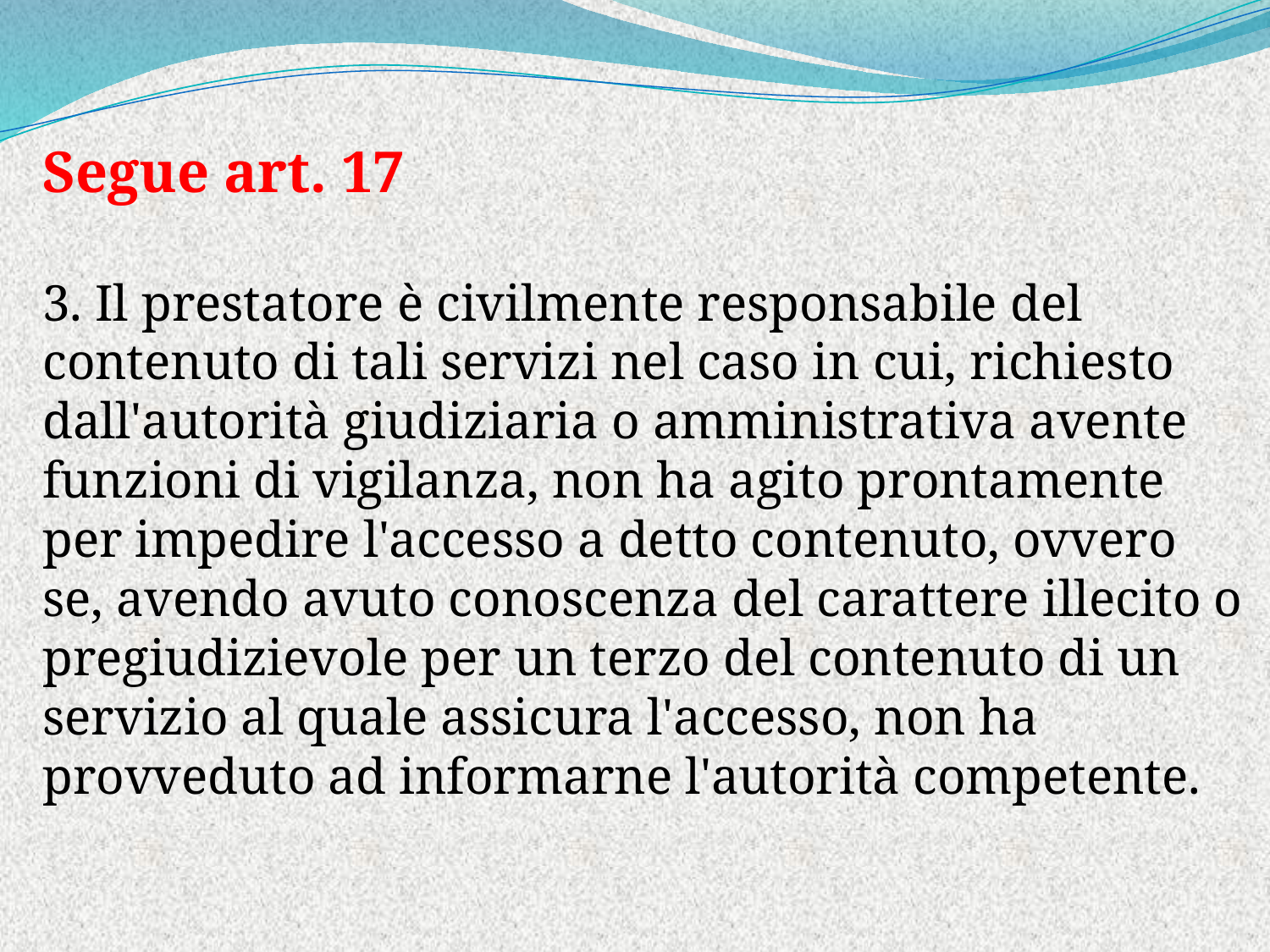

Segue art. 17

3. Il prestatore è civilmente responsabile del contenuto di tali servizi nel caso in cui, richiesto dall'autorità giudiziaria o amministrativa avente funzioni di vigilanza, non ha agito prontamente per impedire l'accesso a detto contenuto, ovvero se, avendo avuto conoscenza del carattere illecito o pregiudizievole per un terzo del contenuto di un servizio al quale assicura l'accesso, non ha provveduto ad informarne l'autorità competente.